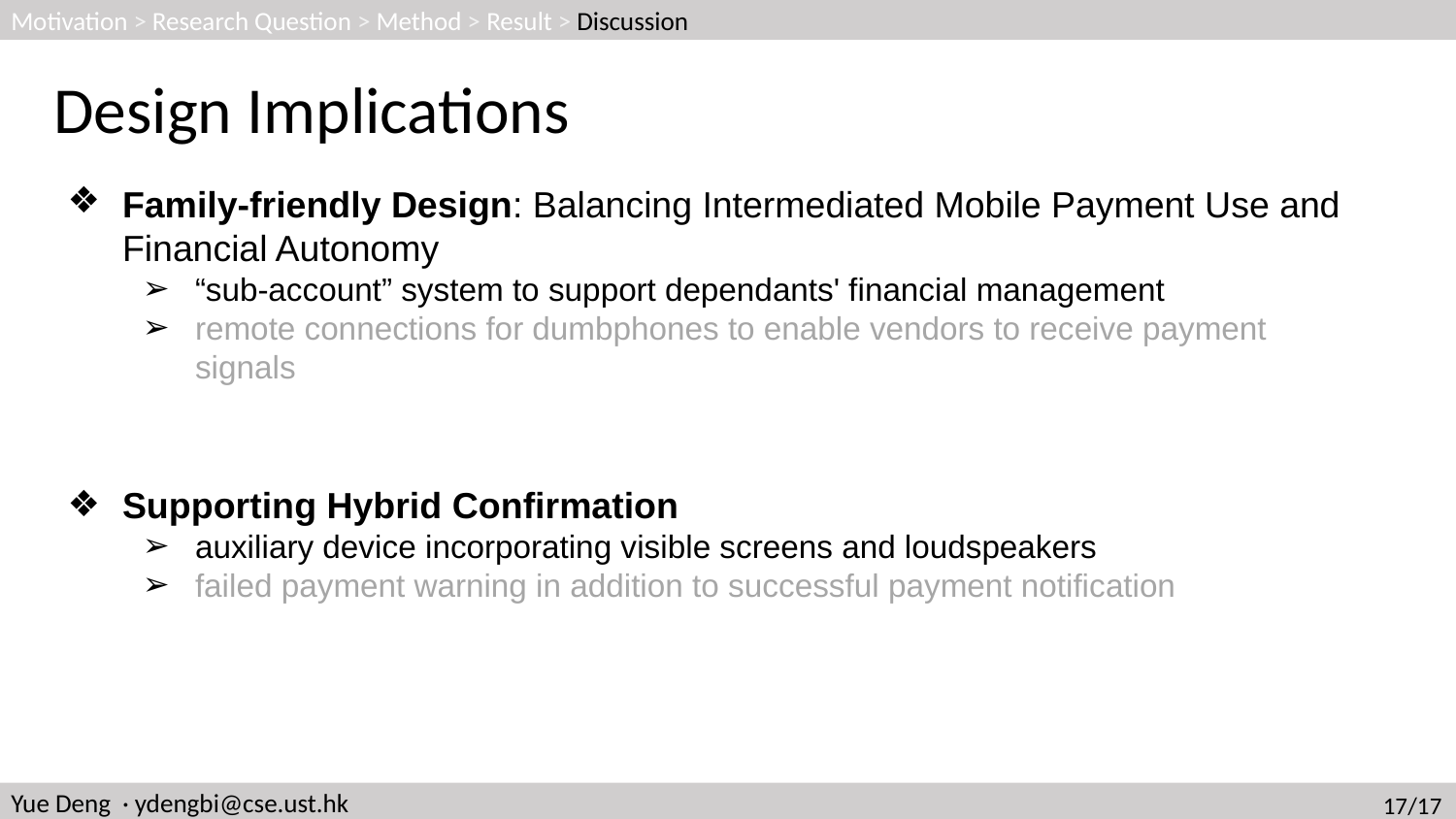

Motivation > Research Question > Method > Result > Discussion
Design Implications
Family-friendly Design: Balancing Intermediated Mobile Payment Use and Financial Autonomy
“sub-account” system to support dependants' financial management
remote connections for dumbphones to enable vendors to receive payment signals

Supporting Hybrid Confirmation
auxiliary device incorporating visible screens and loudspeakers
failed payment warning in addition to successful payment notification
Yue Deng  · ydengbi@cse.ust.hk
17/17